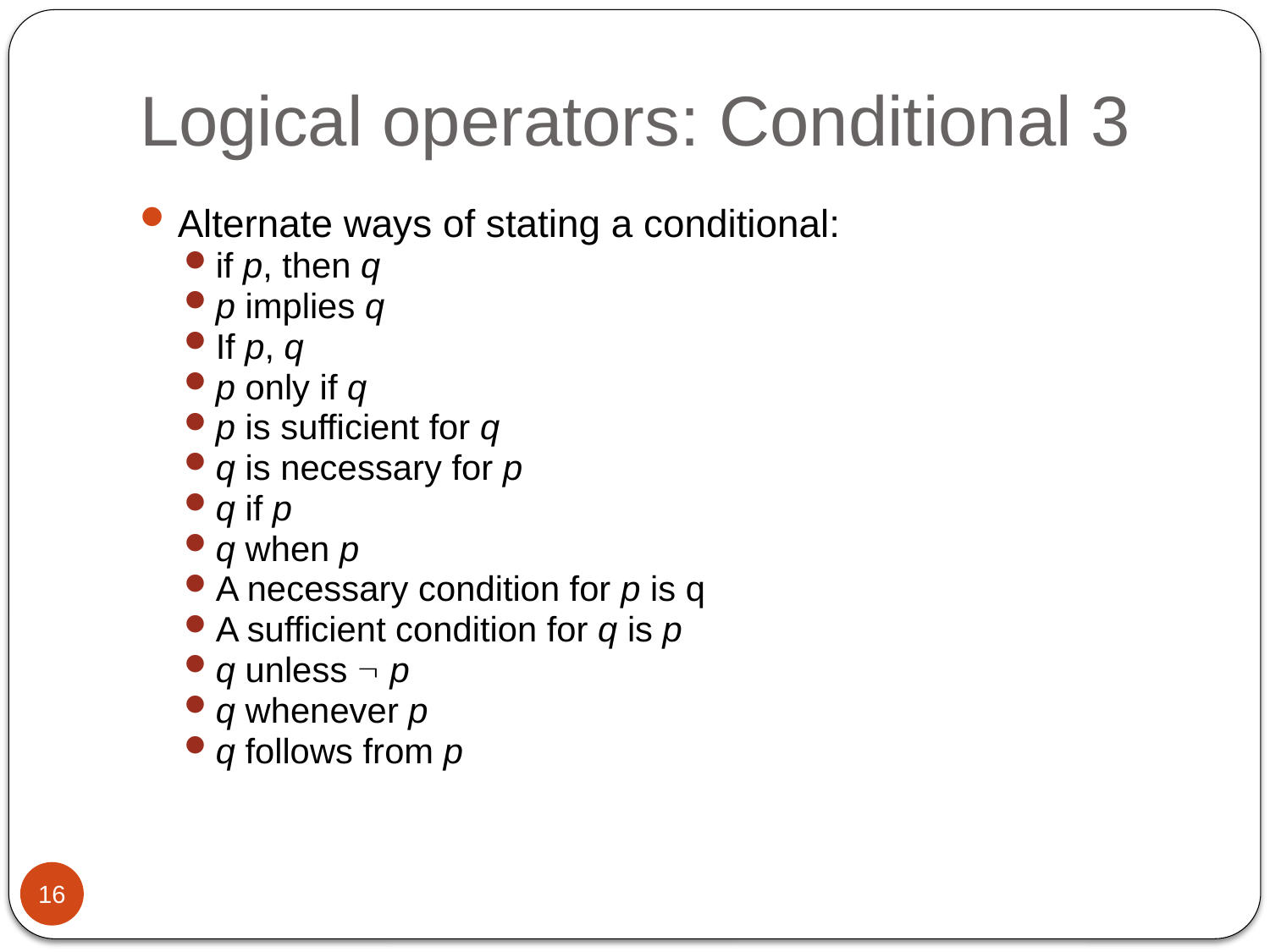

Logical operators: Conditional 3
Alternate ways of stating a conditional:
if p, then q
p implies q
If p, q
p only if q
p is sufficient for q
q is necessary for p
q if p
q when p
A necessary condition for p is q
A sufficient condition for q is p
q unless ¬ p
q whenever p
q follows from p

16